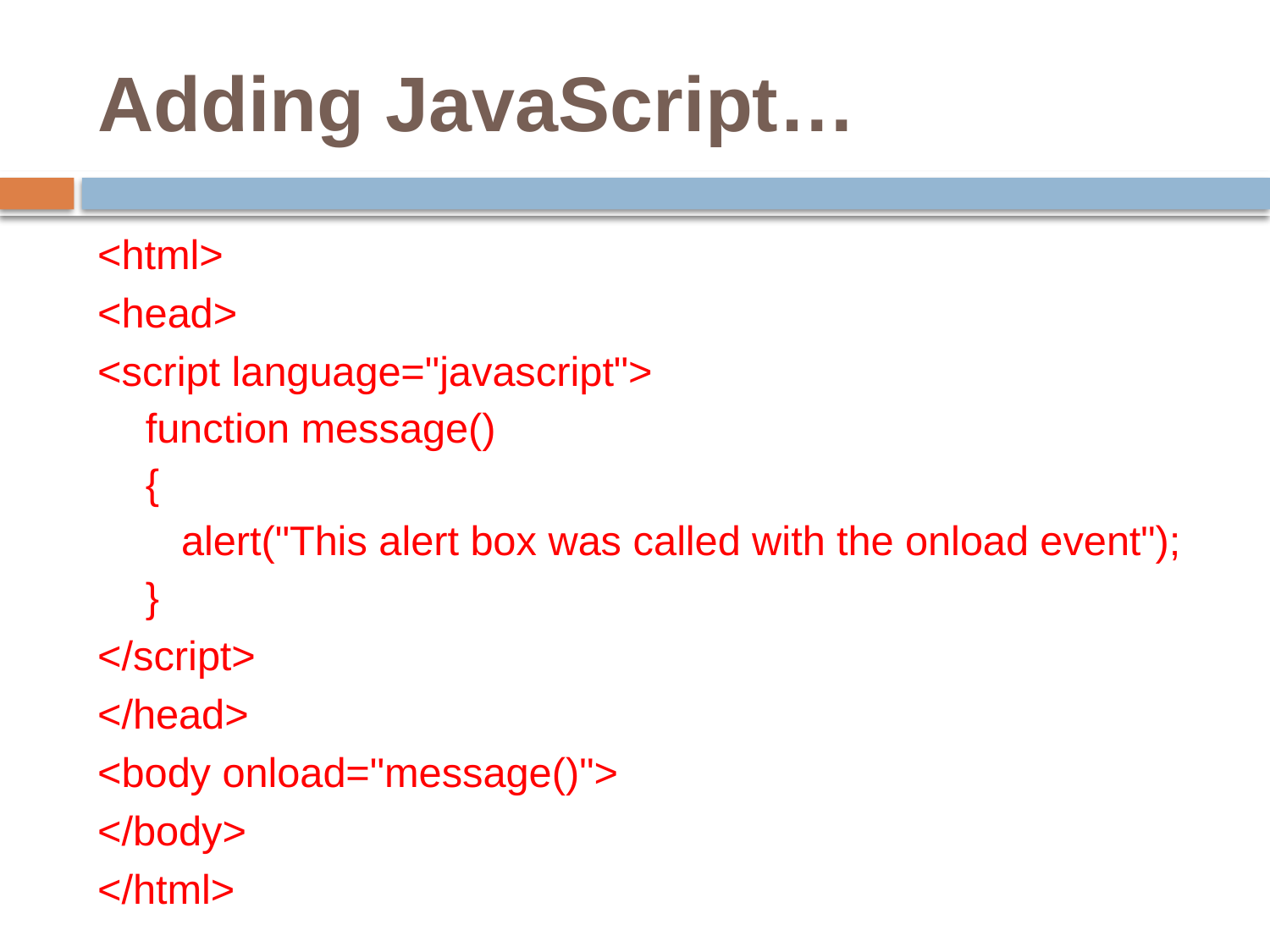

# Adding JavaScript…
<html>
<head>
<script language="javascript">
function message()
{
	alert("This alert box was called with the onload event");
}
</script>
</head>
<body onload="message()">
</body>
</html>